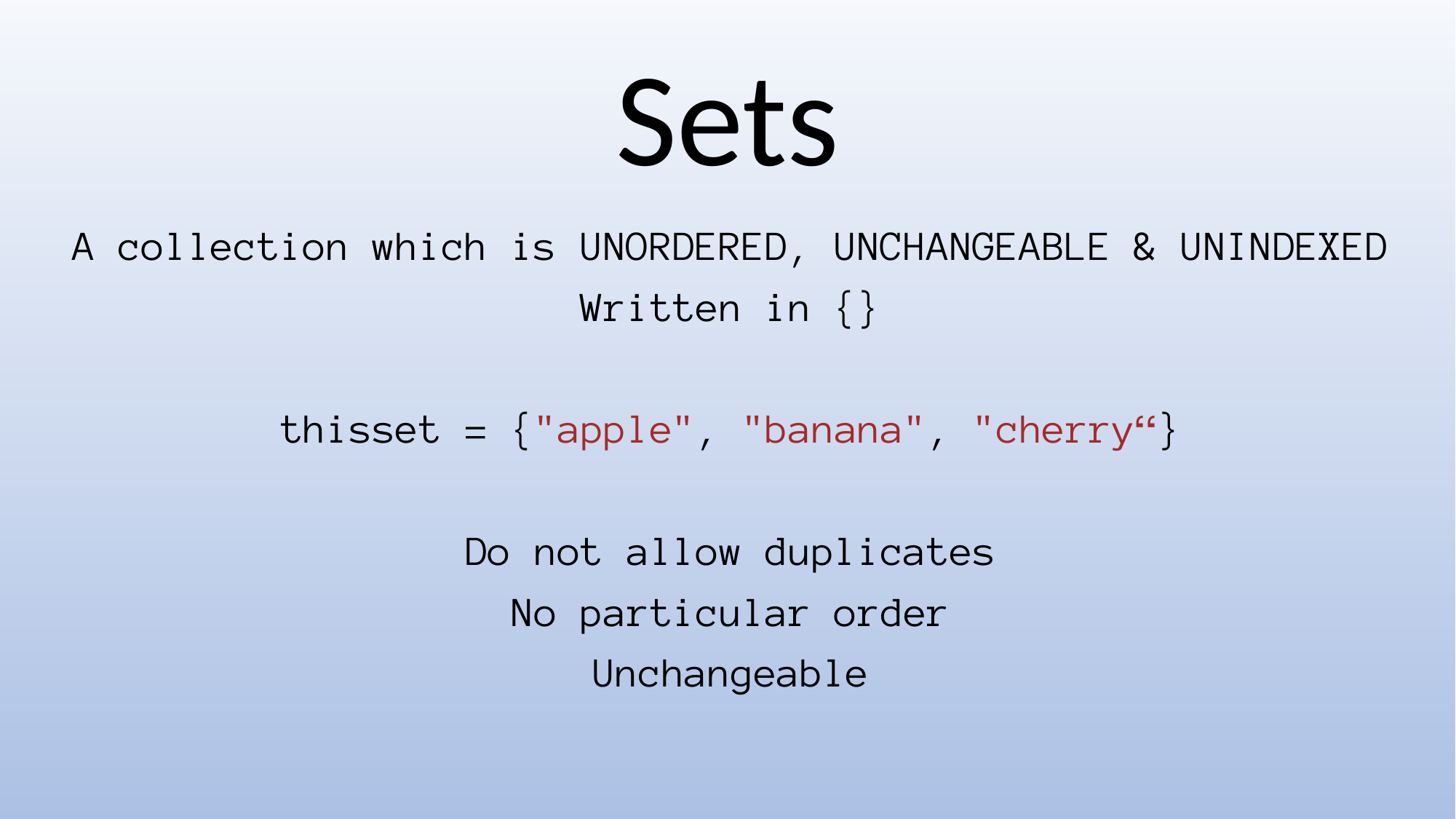

# Sets
A collection which is UNORDERED, UNCHANGEABLE & UNINDEXED
Written in {}

thisset = {"apple", "banana", "cherry“}

Do not allow duplicates
No particular order
Unchangeable